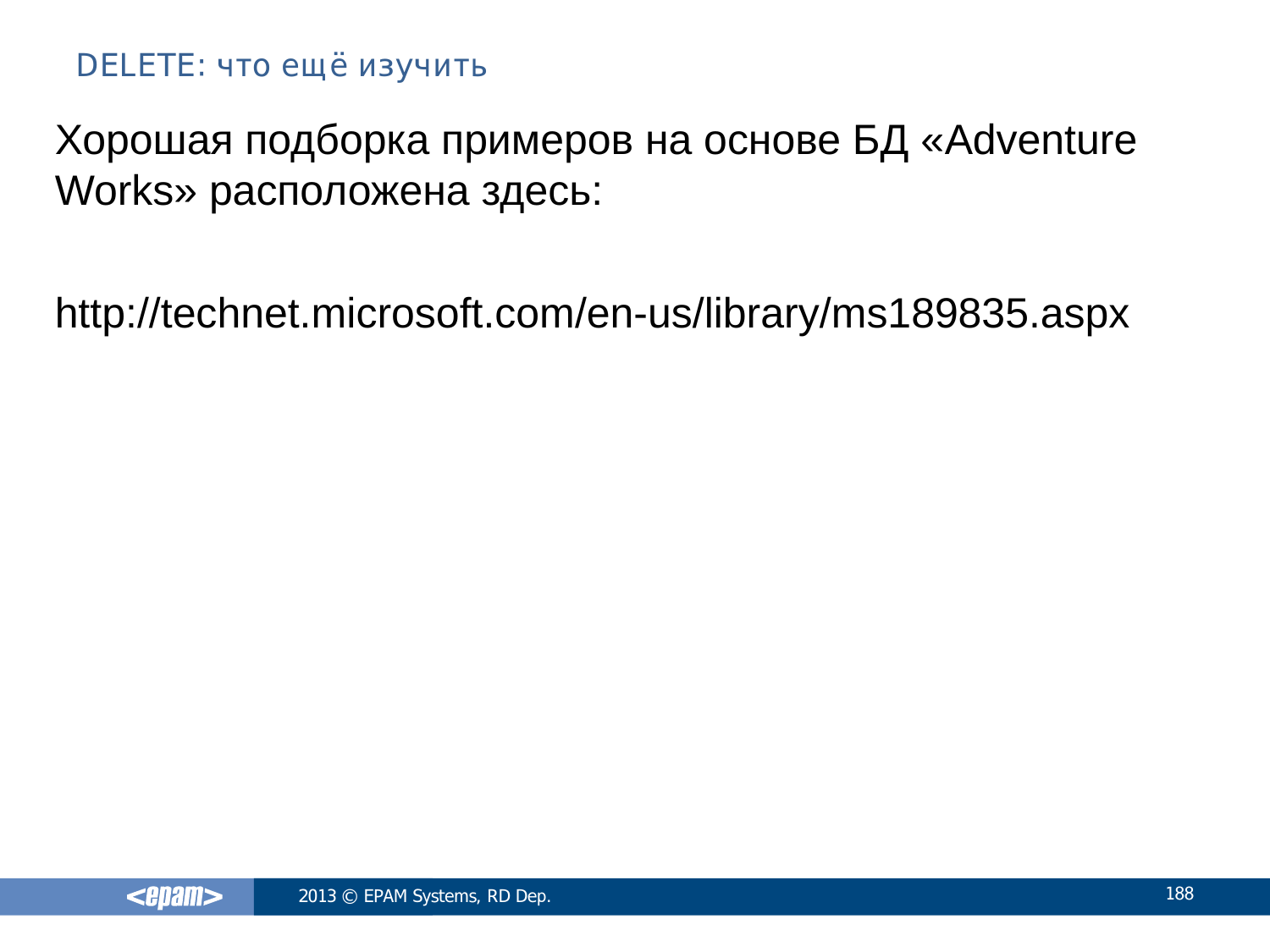

# DELETE: что ещё изучить
Хорошая подборка примеров на основе БД «Adventure Works» расположена здесь:

http://technet.microsoft.com/en-us/library/ms189835.aspx
188
2013 © EPAM Systems, RD Dep.